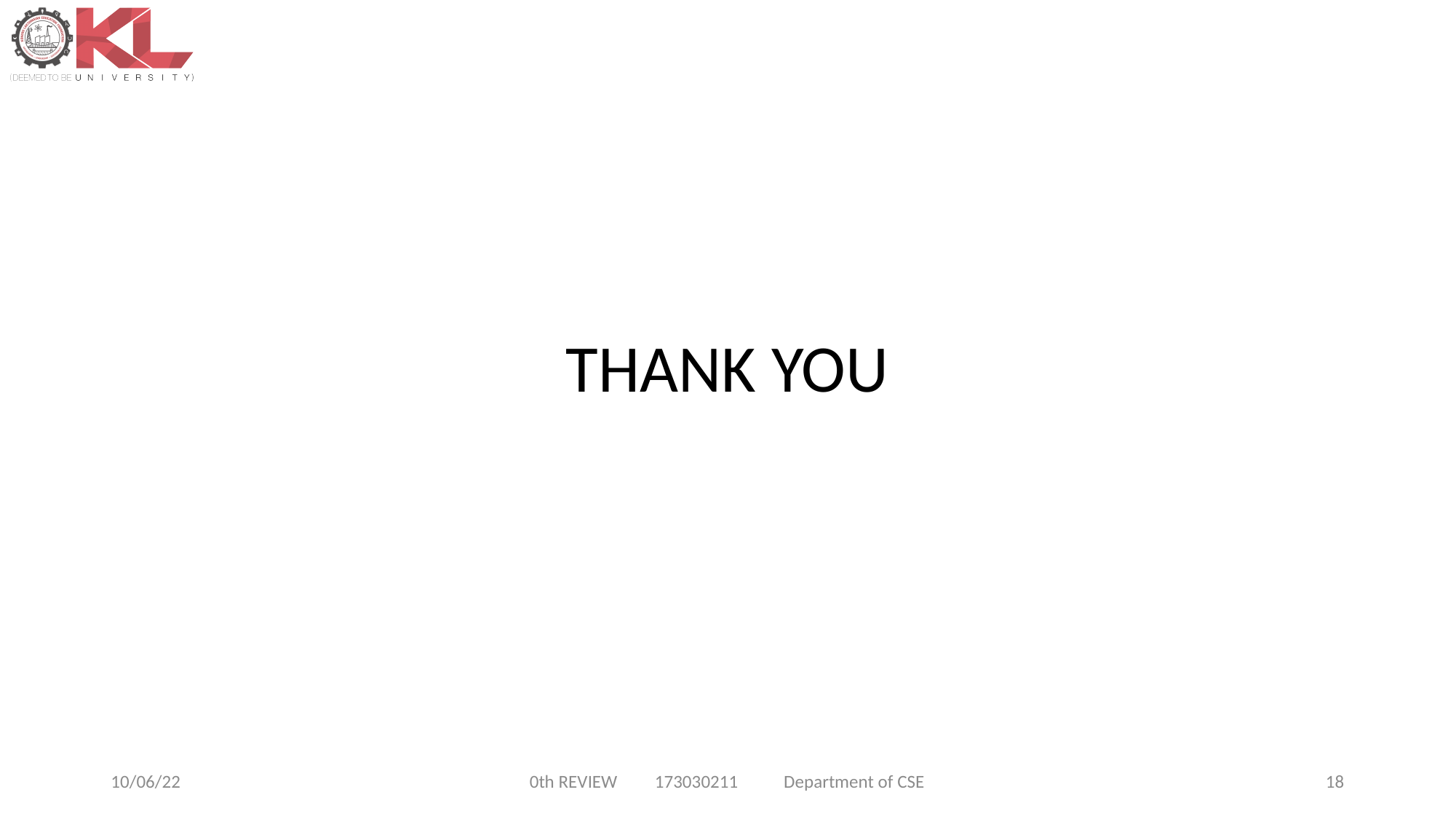

THANK YOU
10/06/22
0th REVIEW         173030211           Department of CSE
18